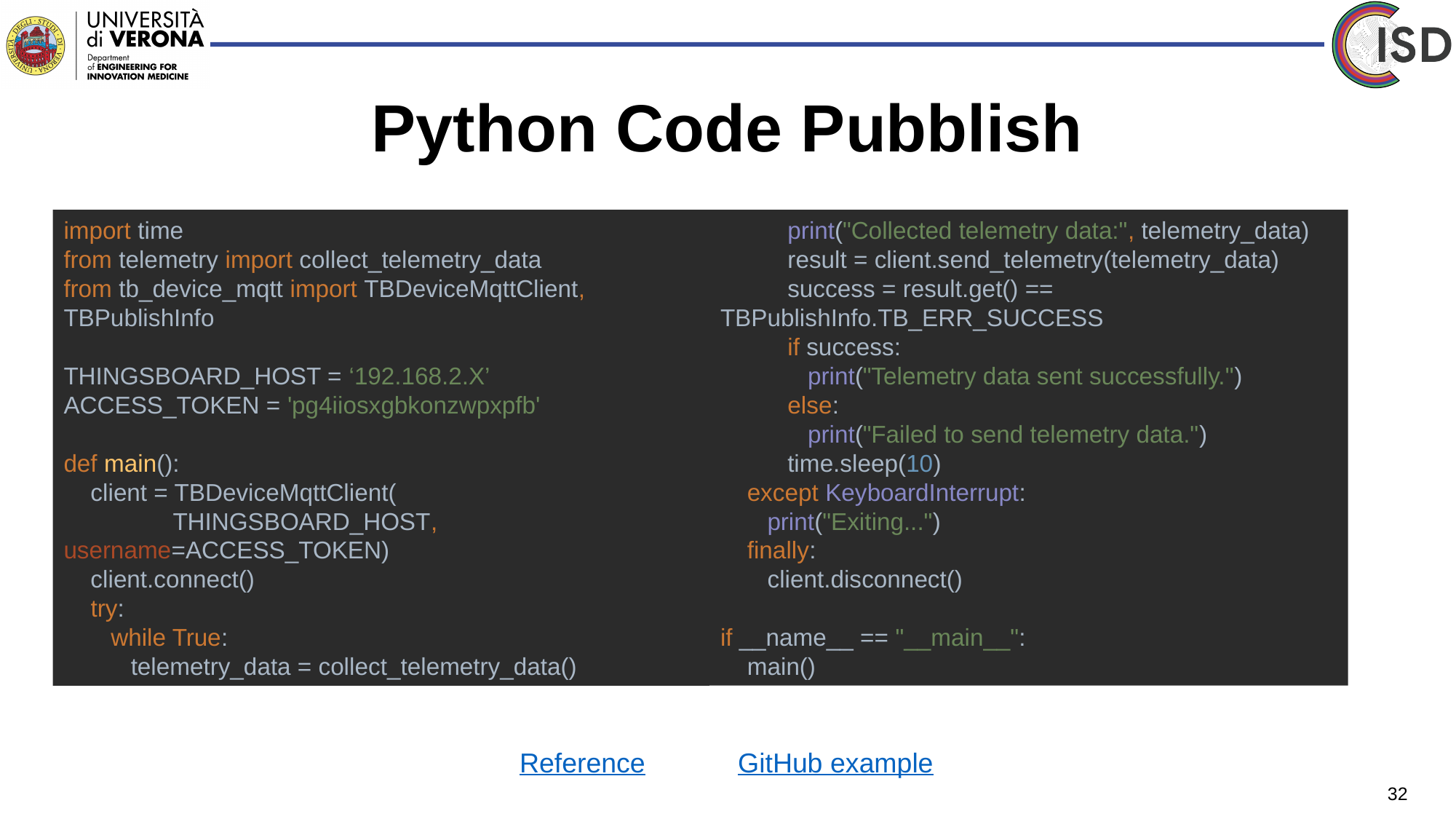

# Python Code Pubblish
import time
from telemetry import collect_telemetry_data
from tb_device_mqtt import TBDeviceMqttClient, TBPublishInfo
THINGSBOARD_HOST = ‘192.168.2.X’
ACCESS_TOKEN = 'pg4iiosxgbkonzwpxpfb'
def main():
    client = TBDeviceMqttClient(
	THINGSBOARD_HOST, 	username=ACCESS_TOKEN)
    client.connect()
    try:
       while True:
          telemetry_data = collect_telemetry_data()
          print("Collected telemetry data:", telemetry_data)
          result = client.send_telemetry(telemetry_data)
          success = result.get() == TBPublishInfo.TB_ERR_SUCCESS
          if success:
             print("Telemetry data sent successfully.")
          else:
             print("Failed to send telemetry data.")
          time.sleep(10)
    except KeyboardInterrupt:
       print("Exiting...")
    finally:
       client.disconnect()
if __name__ == "__main__":
    main()
Reference	GitHub example
32